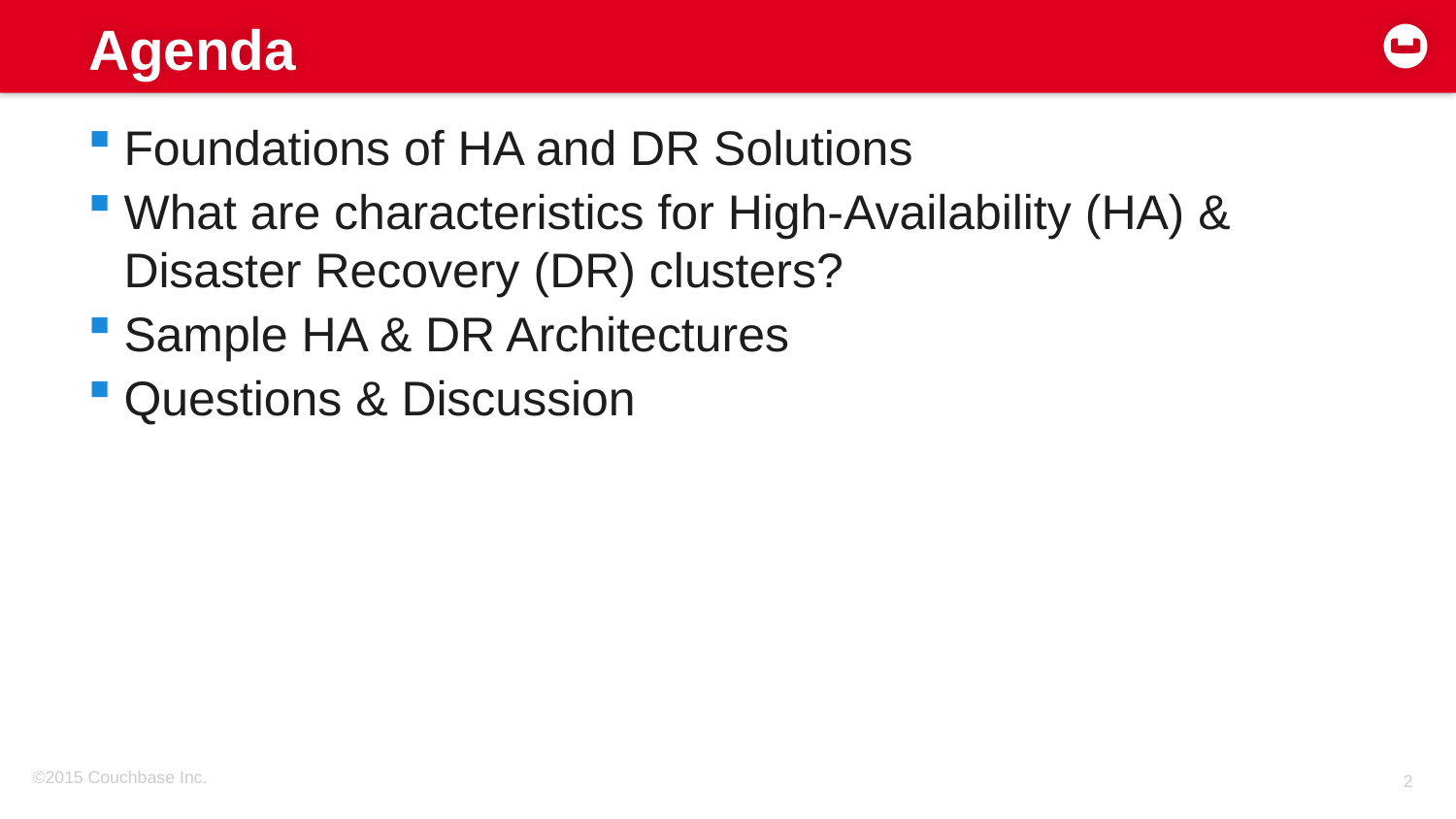

# Agenda
Foundations of HA and DR Solutions
What are characteristics for High-Availability (HA) & Disaster Recovery (DR) clusters?
Sample HA & DR Architectures
Questions & Discussion